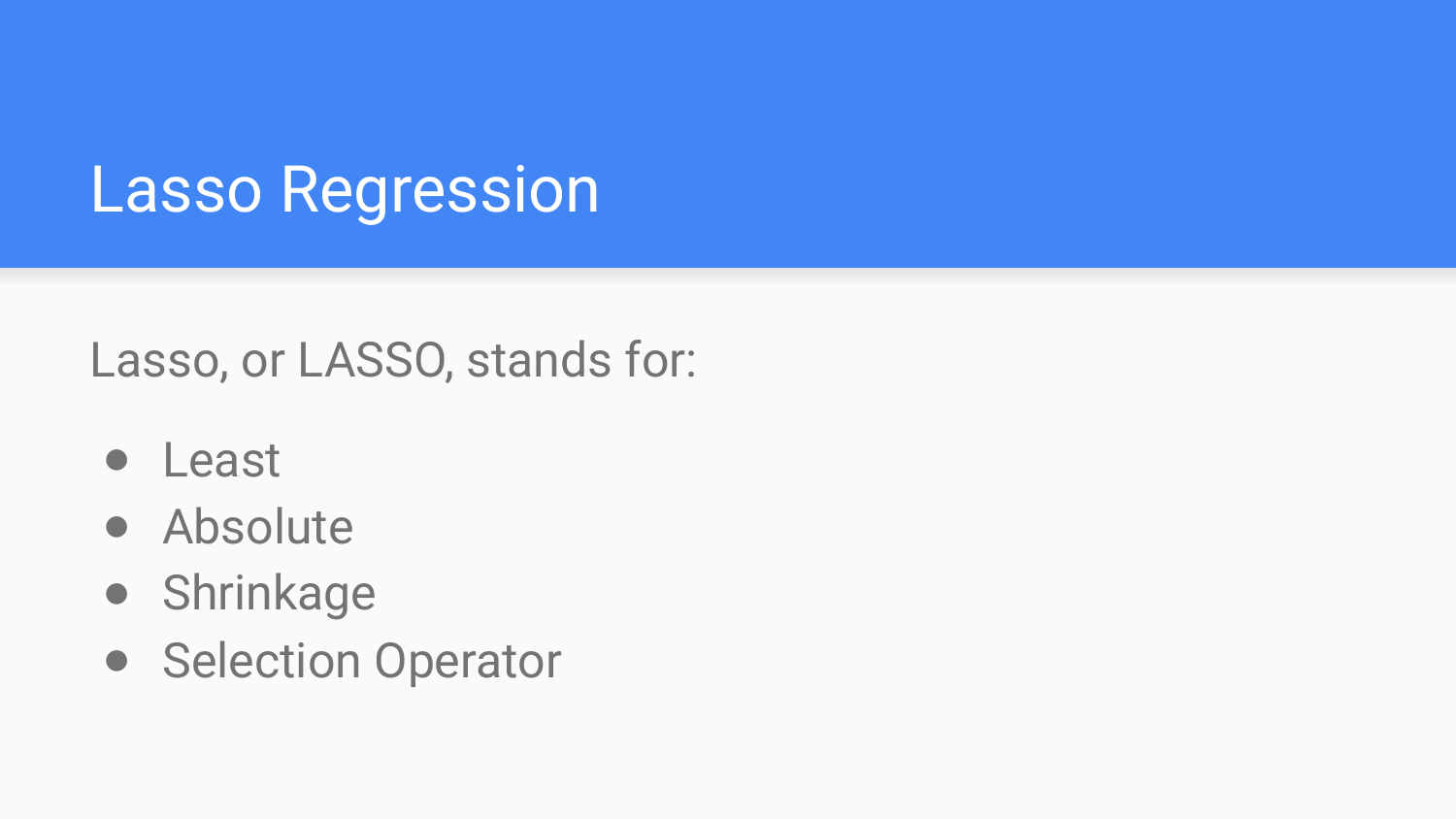

# Lasso Regression
Lasso, or LASSO, stands for:
Least
Absolute
Shrinkage
Selection Operator